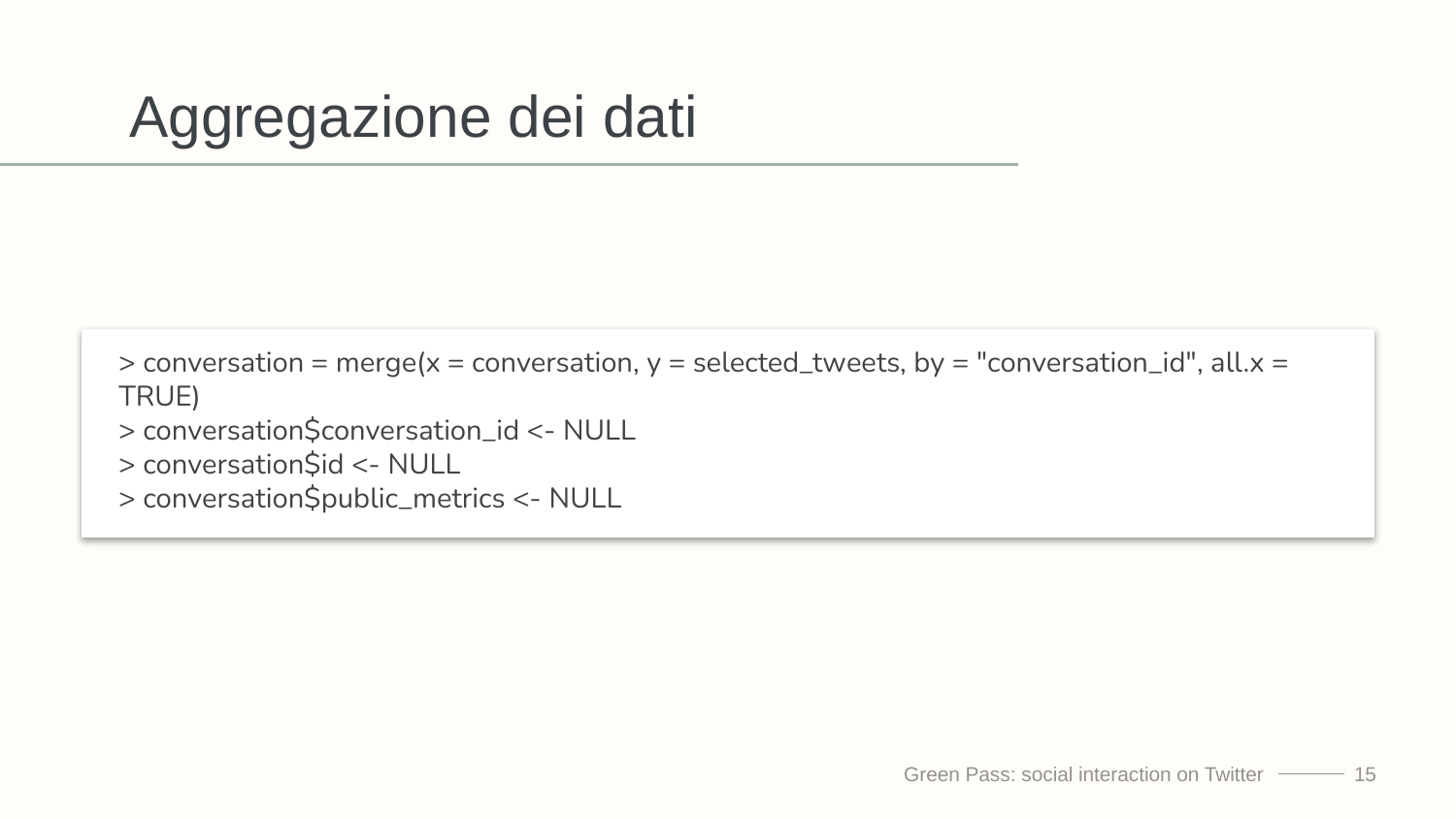

# Aggregazione dei dati
> conversation = merge(x = conversation, y = selected_tweets, by = "conversation_id", all.x = TRUE)
> conversation$conversation_id <- NULL
> conversation$id <- NULL
> conversation$public_metrics <- NULL

Green Pass: social interaction on Twitter